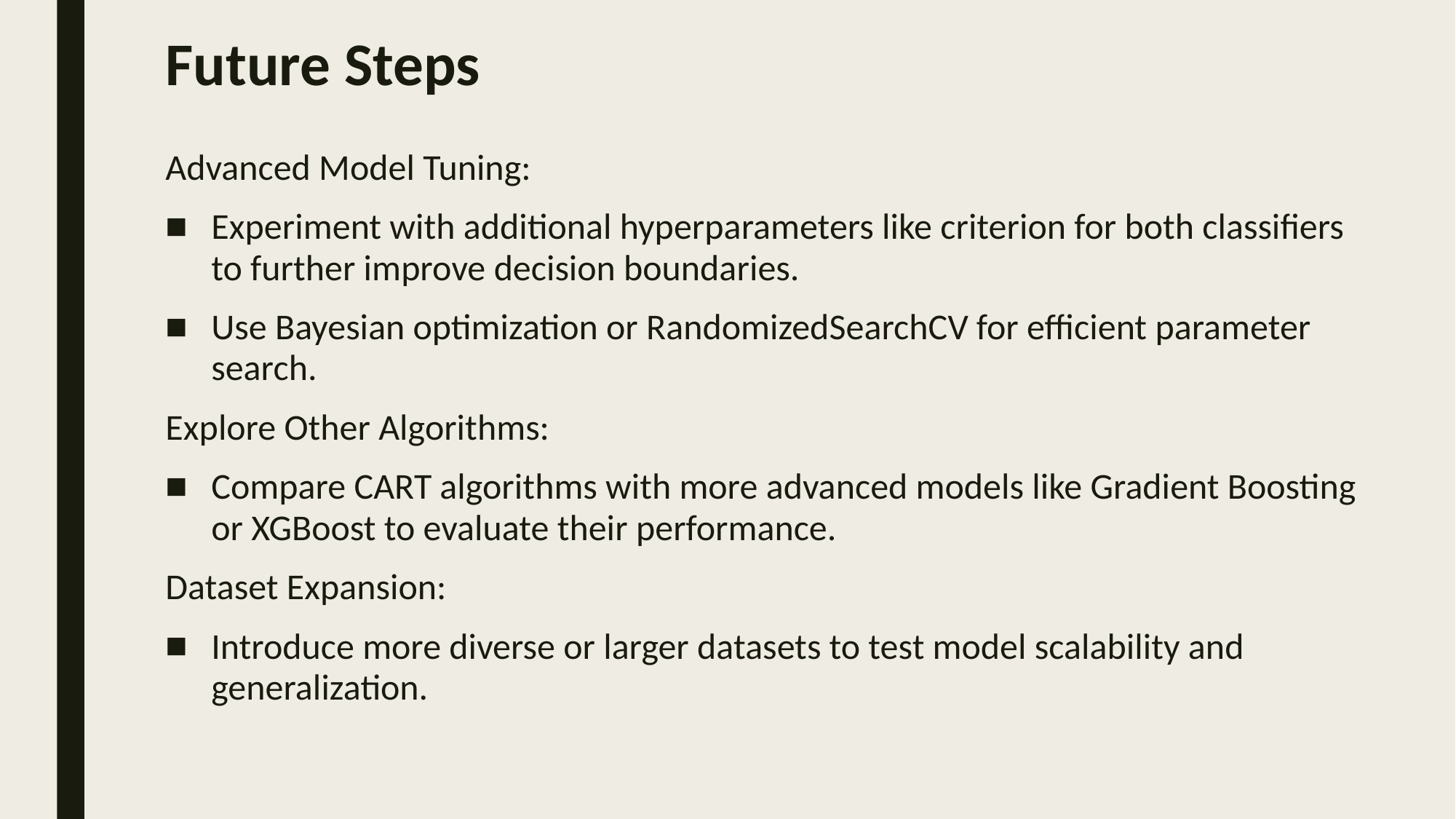

# Future Steps
Advanced Model Tuning:
Experiment with additional hyperparameters like criterion for both classifiers to further improve decision boundaries.
Use Bayesian optimization or RandomizedSearchCV for efficient parameter search.
Explore Other Algorithms:
Compare CART algorithms with more advanced models like Gradient Boosting or XGBoost to evaluate their performance.
Dataset Expansion:
Introduce more diverse or larger datasets to test model scalability and generalization.